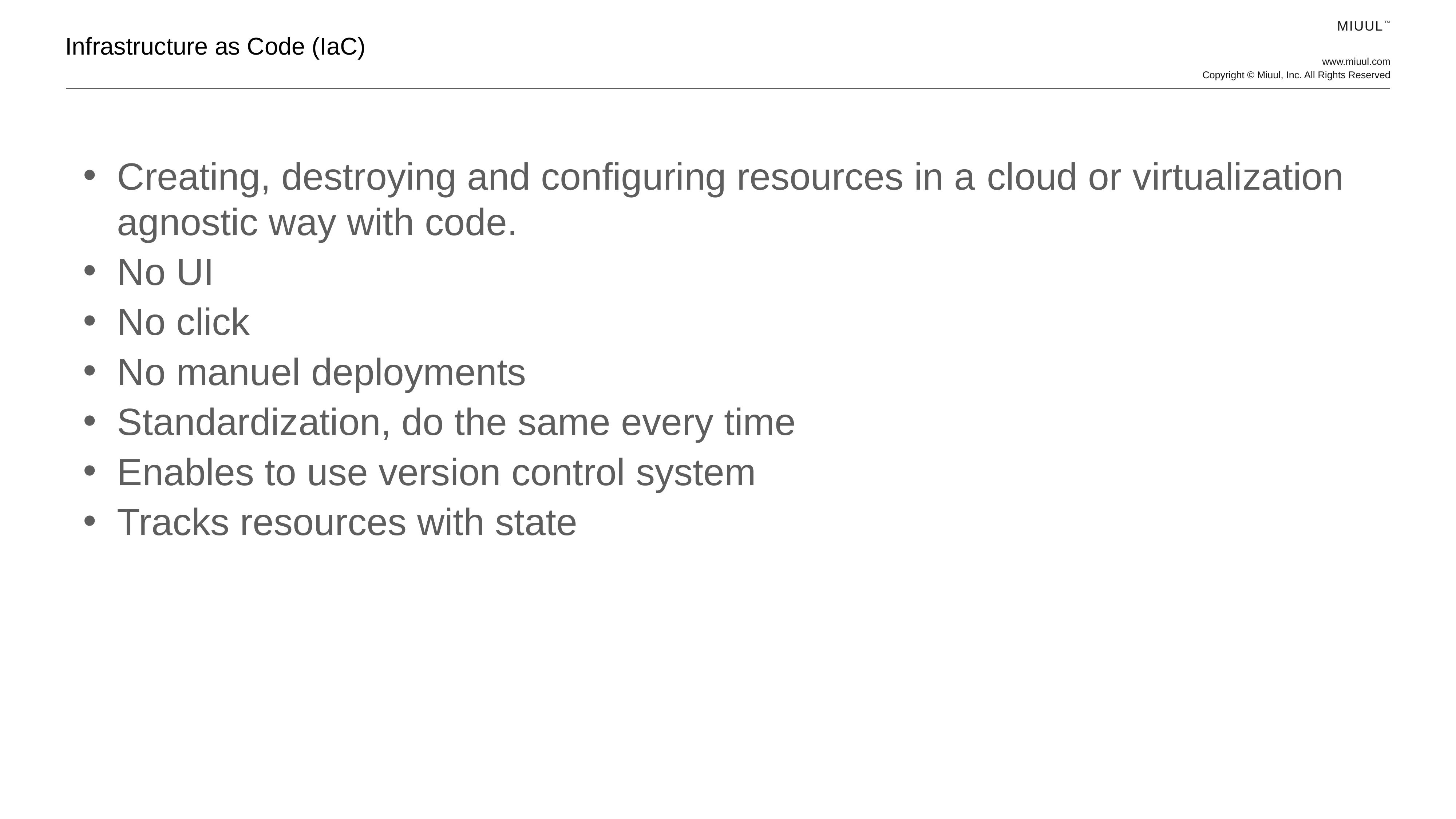

Infrastructure as Code (IaC)
Creating, destroying and configuring resources in a cloud or virtualization agnostic way with code.
No UI
No click
No manuel deployments
Standardization, do the same every time
Enables to use version control system
Tracks resources with state